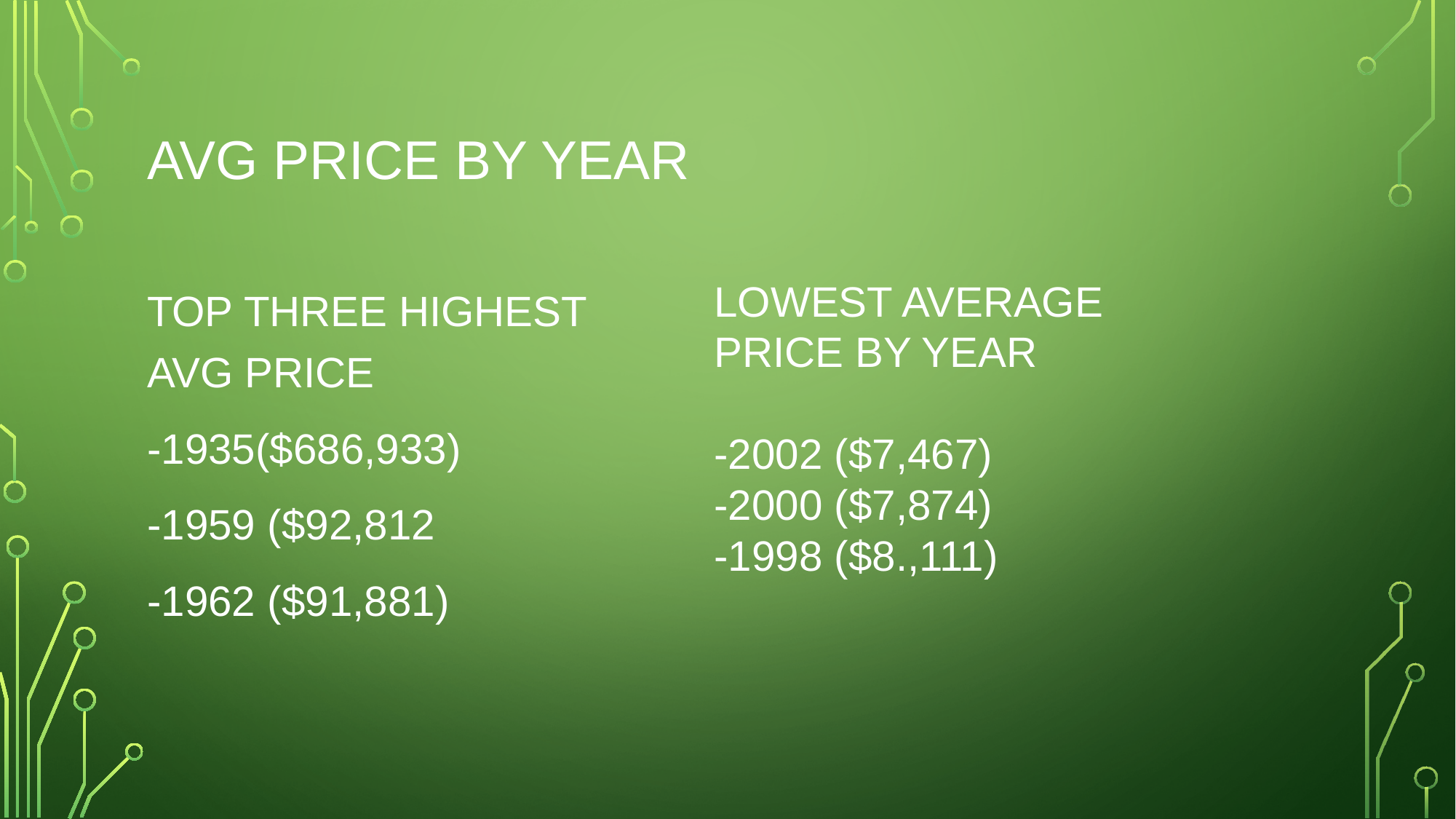

# AVG Price BY Year
TOP THREE HIGHEST AVG PRICE
-1935($686,933)
-1959 ($92,812
-1962 ($91,881)
LOWEST AVERAGE PRICE BY YEAR

-2002 ($7,467)
-2000 ($7,874)
-1998 ($8.,111)